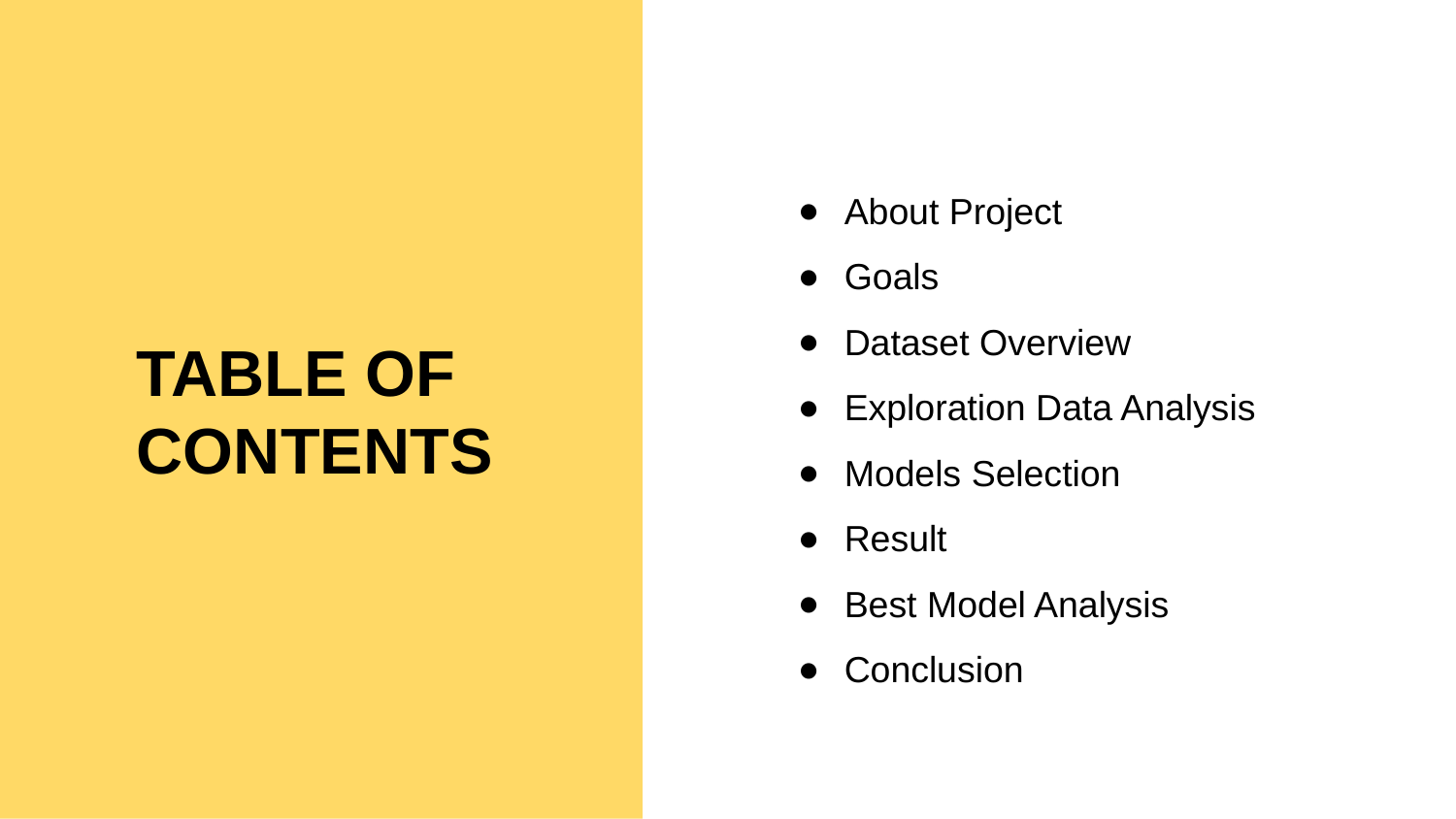

About Project
Goals
Dataset Overview
Exploration Data Analysis
Models Selection
Result
Best Model Analysis
Conclusion

# TABLE OF CONTENTS